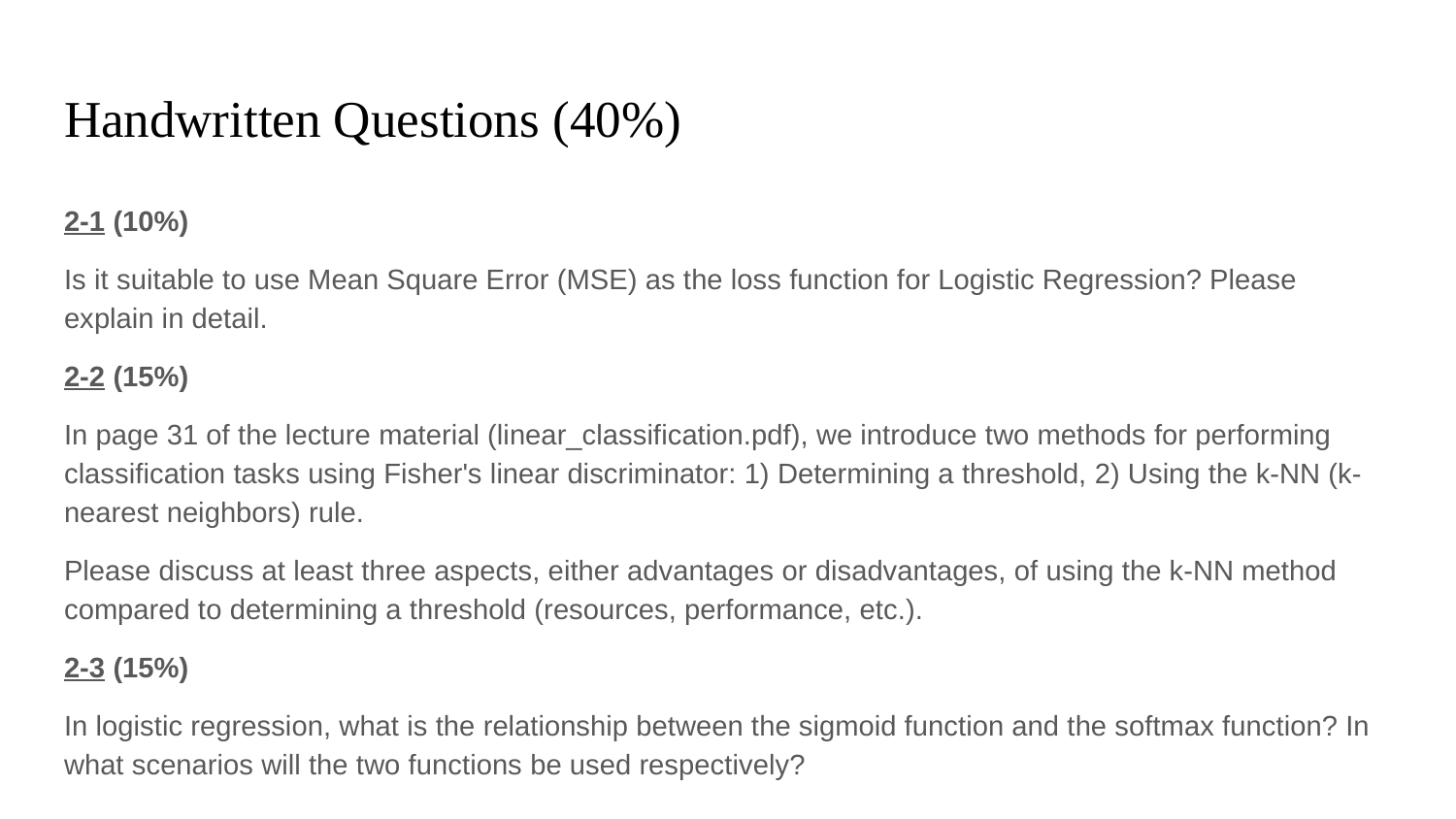

# Handwritten Questions (40%)
2-1 (10%)
Is it suitable to use Mean Square Error (MSE) as the loss function for Logistic Regression? Please explain in detail.
2-2 (15%)
In page 31 of the lecture material (linear_classification.pdf), we introduce two methods for performing classification tasks using Fisher's linear discriminator: 1) Determining a threshold, 2) Using the k-NN (k-nearest neighbors) rule.
Please discuss at least three aspects, either advantages or disadvantages, of using the k-NN method compared to determining a threshold (resources, performance, etc.).
2-3 (15%)
In logistic regression, what is the relationship between the sigmoid function and the softmax function? In what scenarios will the two functions be used respectively?